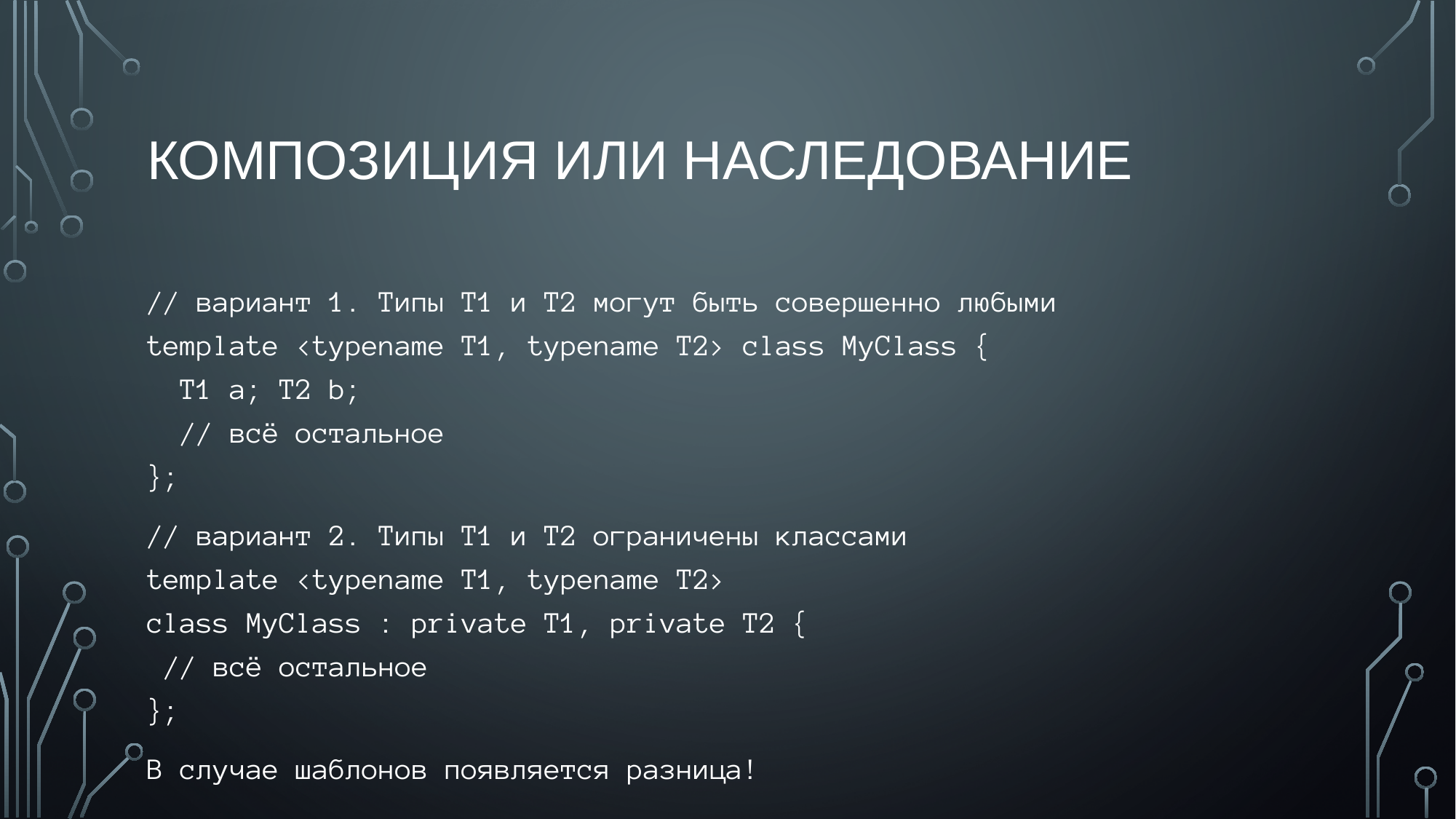

# Композиция или наследование
// вариант 1. Типы T1 и T2 могут быть совершенно любыми
template <typename T1, typename T2> class MyClass {
  T1 a; T2 b;
  // всё остальное
};
// вариант 2. Типы T1 и T2 ограничены классами
template <typename T1, typename T2>
class MyClass : private T1, private T2 {
 // всё остальное
};
В случае шаблонов появляется разница!